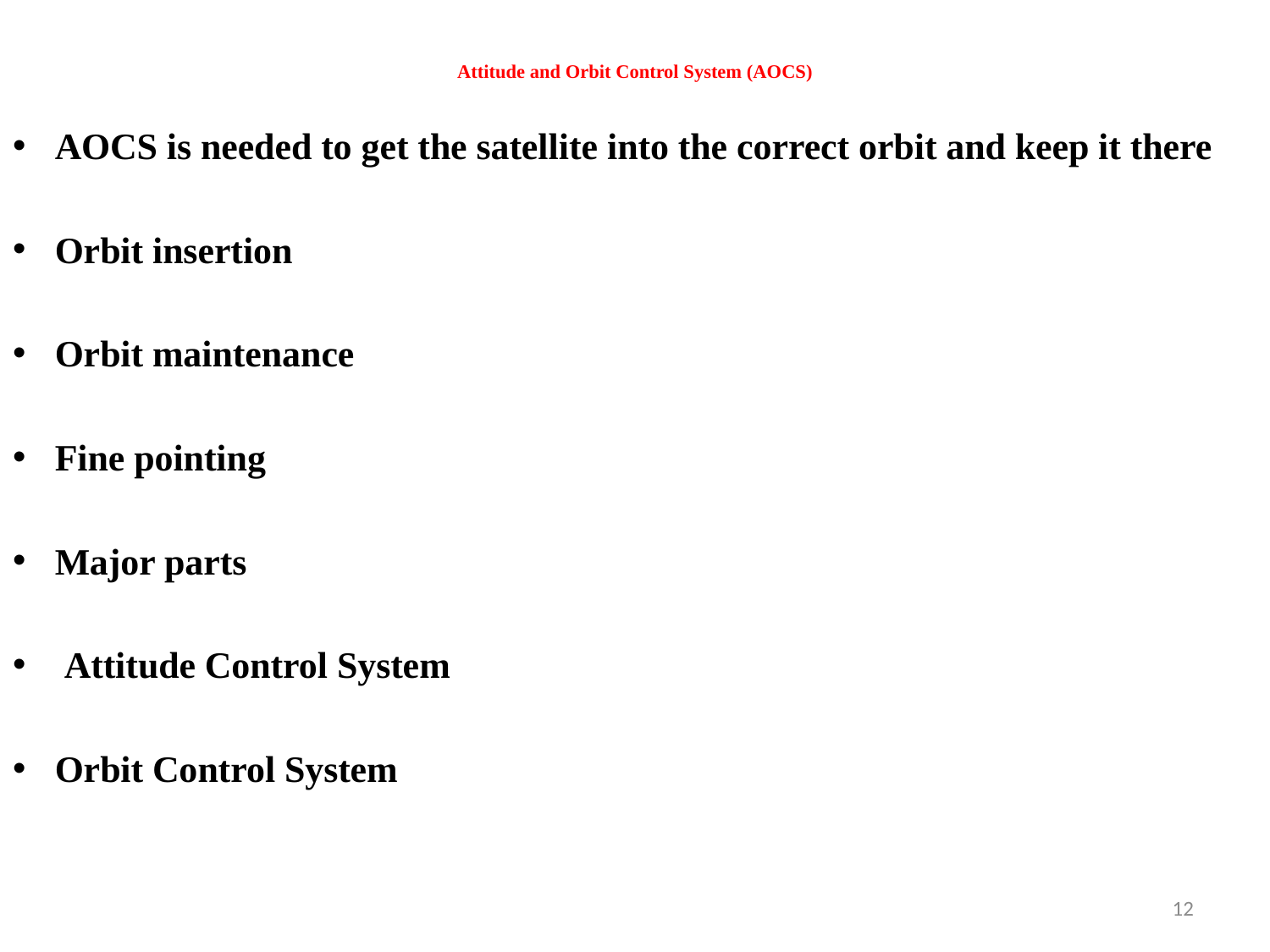

# Attitude and Orbit Control System (AOCS)
AOCS is needed to get the satellite into the correct orbit and keep it there

Orbit insertion

Orbit maintenance

Fine pointing

Major parts

 Attitude Control System

Orbit Control System

12